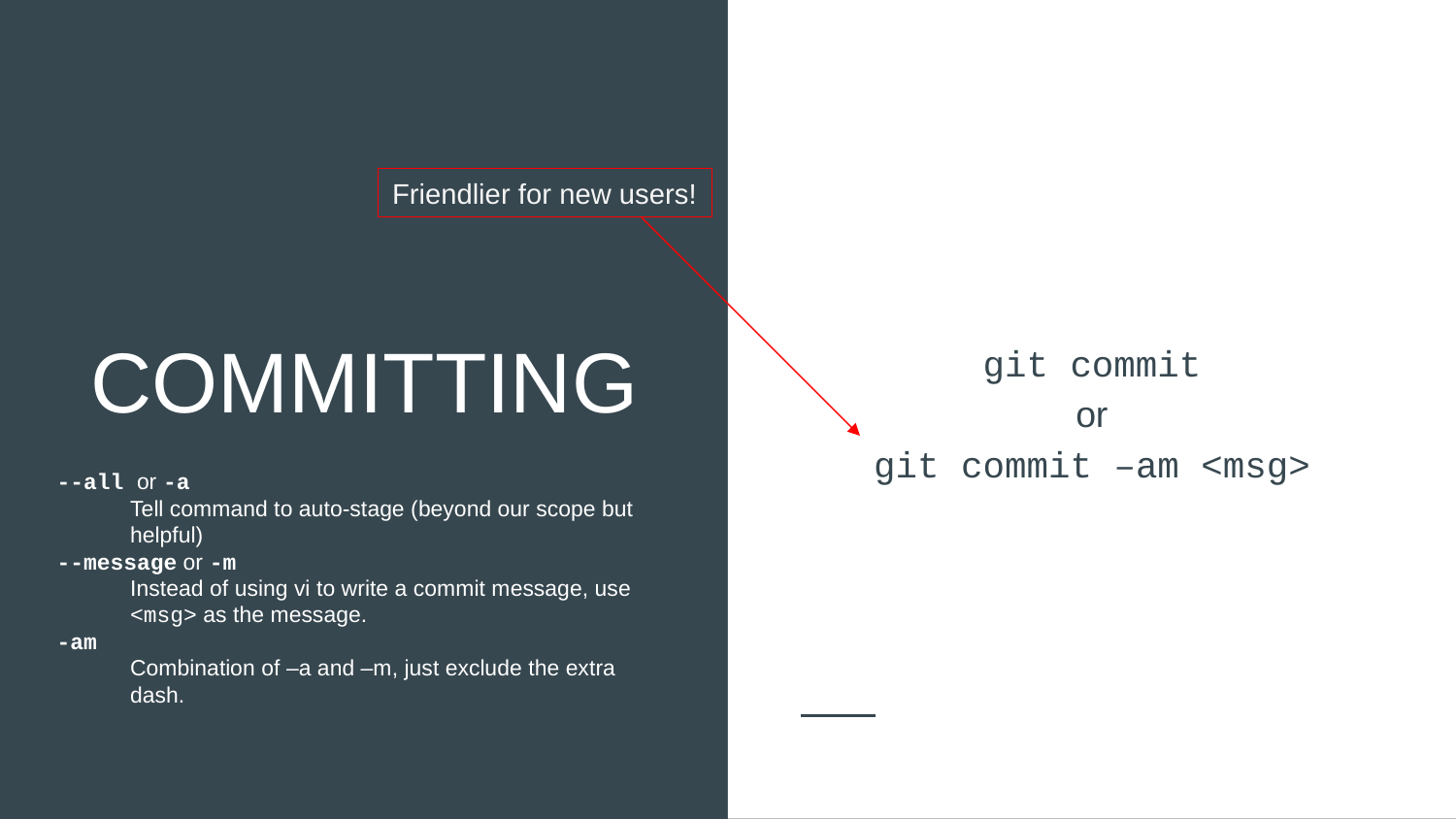

git commit
or
git commit –am <msg>
Friendlier for new users!
# COMMITTING
--all or -a
	Tell command to auto-stage (beyond our scope but helpful)
--message or -m
	Instead of using vi to write a commit message, use <msg> as the message.
-am
	Combination of –a and –m, just exclude the extra dash.